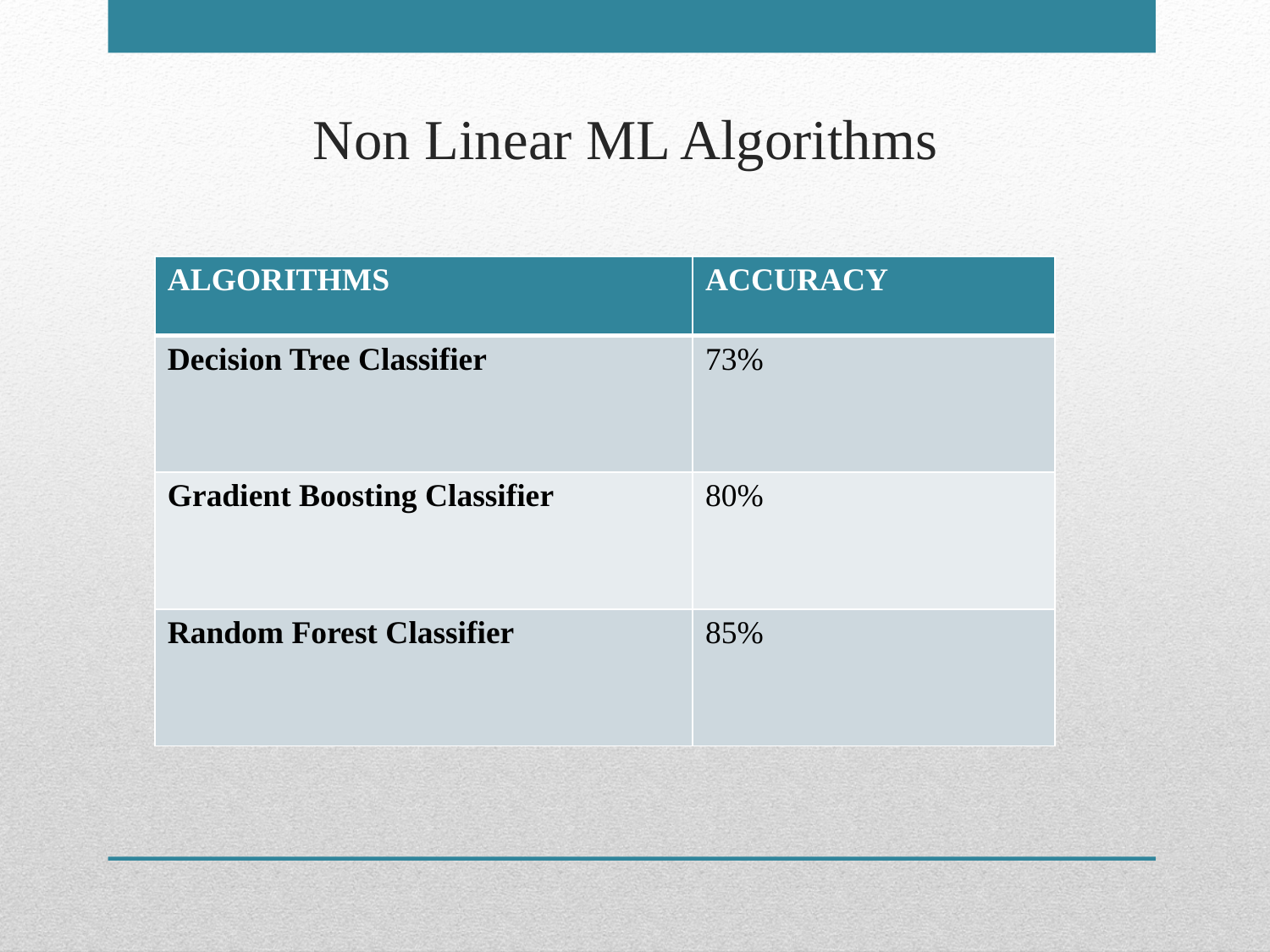

# Non Linear ML Algorithms
| ALGORITHMS | ACCURACY |
| --- | --- |
| Decision Tree Classifier | 73% |
| Gradient Boosting Classifier | 80% |
| Random Forest Classifier | 85% |